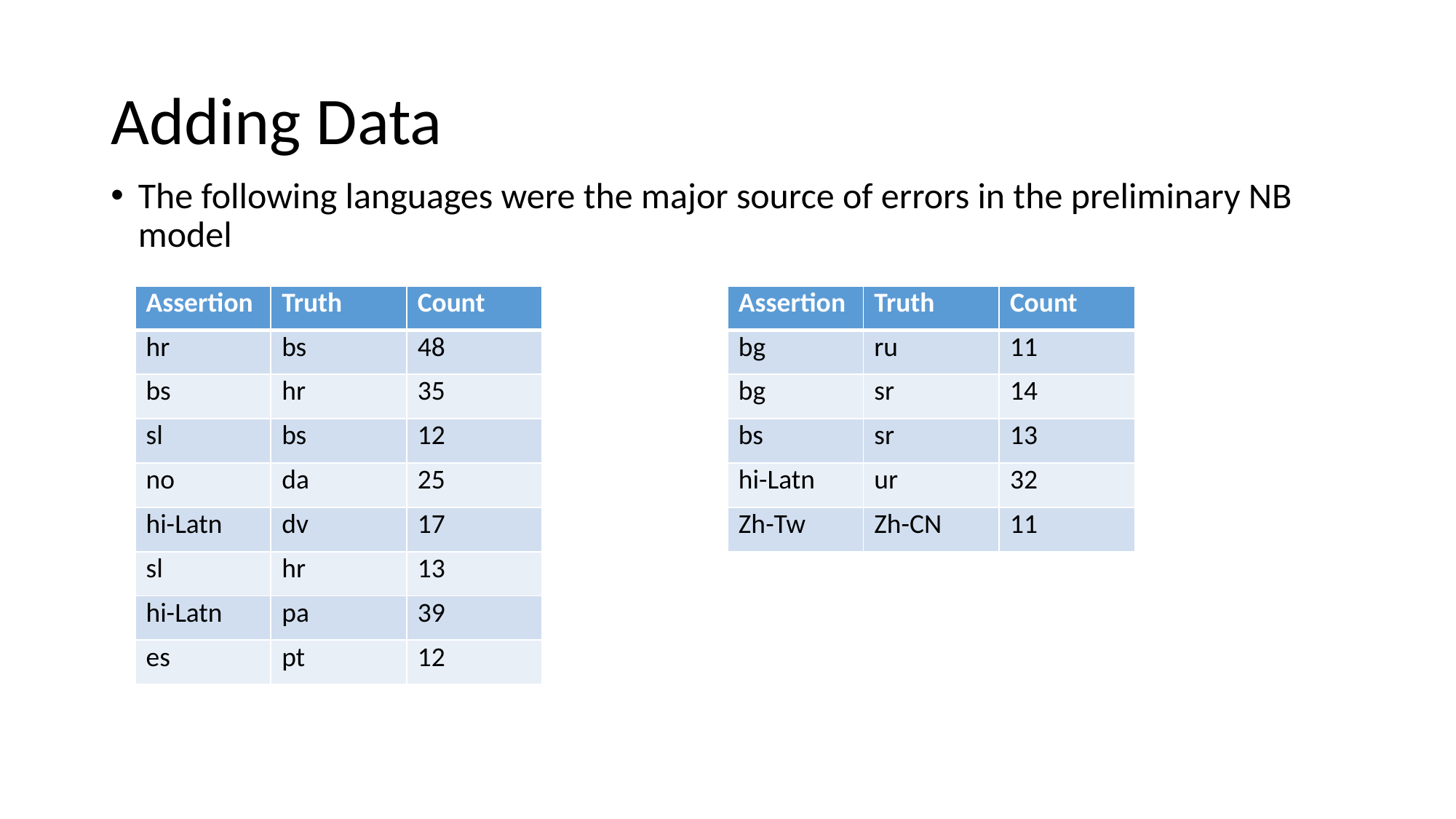

# Adding Data
The following languages were the major source of errors in the preliminary NB model

| Assertion | Truth | Count |
| --- | --- | --- |
| hr | bs | 48 |
| bs | hr | 35 |
| sl | bs | 12 |
| no | da | 25 |
| hi-Latn | dv | 17 |
| sl | hr | 13 |
| hi-Latn | pa | 39 |
| es | pt | 12 |
| Assertion | Truth | Count |
| --- | --- | --- |
| bg | ru | 11 |
| bg | sr | 14 |
| bs | sr | 13 |
| hi-Latn | ur | 32 |
| Zh-Tw | Zh-CN | 11 |